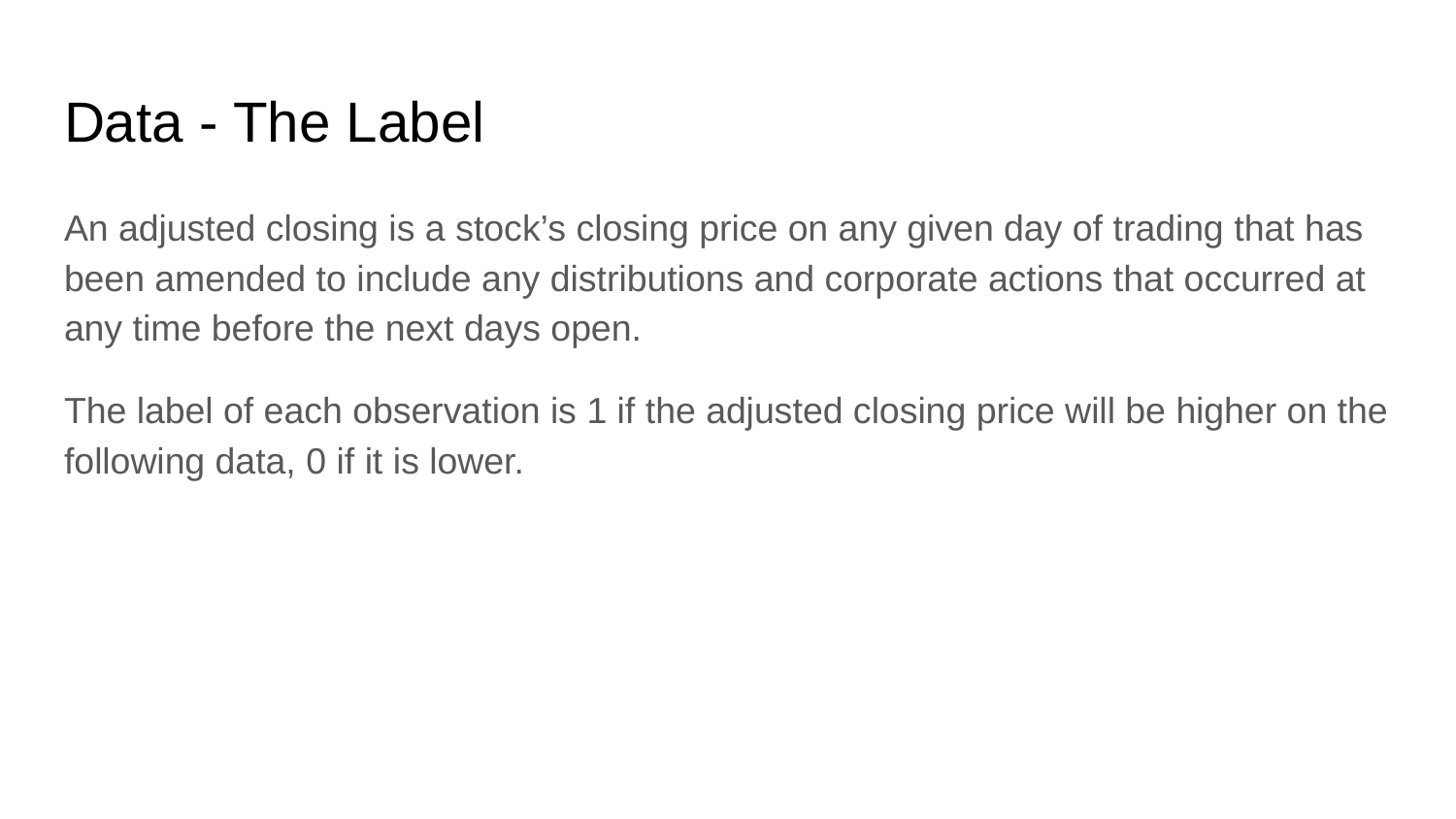

# Data - The Label
An adjusted closing is a stock’s closing price on any given day of trading that has been amended to include any distributions and corporate actions that occurred at any time before the next days open.
The label of each observation is 1 if the adjusted closing price will be higher on the following data, 0 if it is lower.